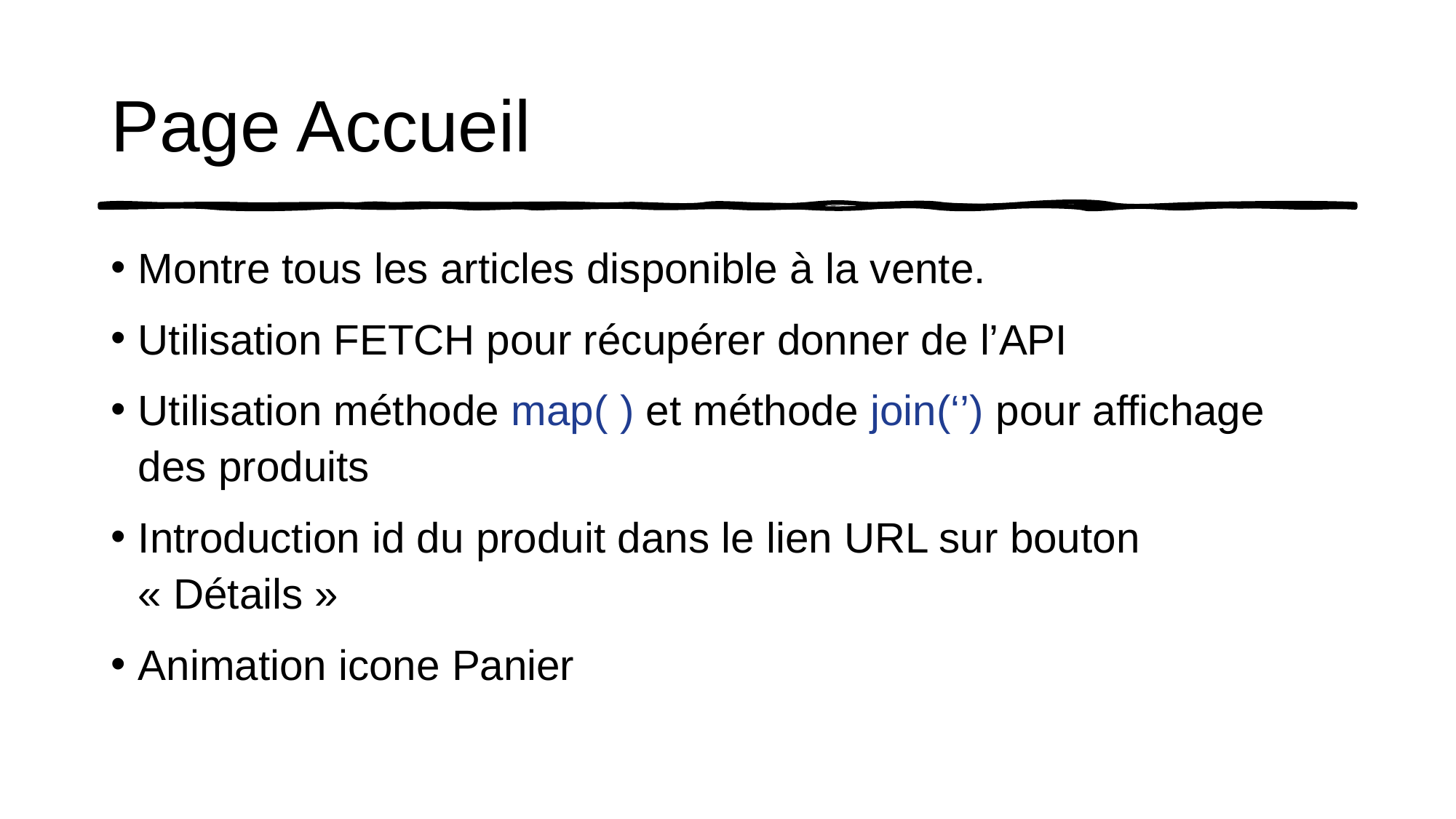

# Page Accueil

Montre tous les articles disponible à la vente.
Utilisation FETCH pour récupérer donner de l’API
Utilisation méthode map( ) et méthode join(‘’) pour affichage des produits
Introduction id du produit dans le lien URL sur bouton « Détails »
Animation icone Panier